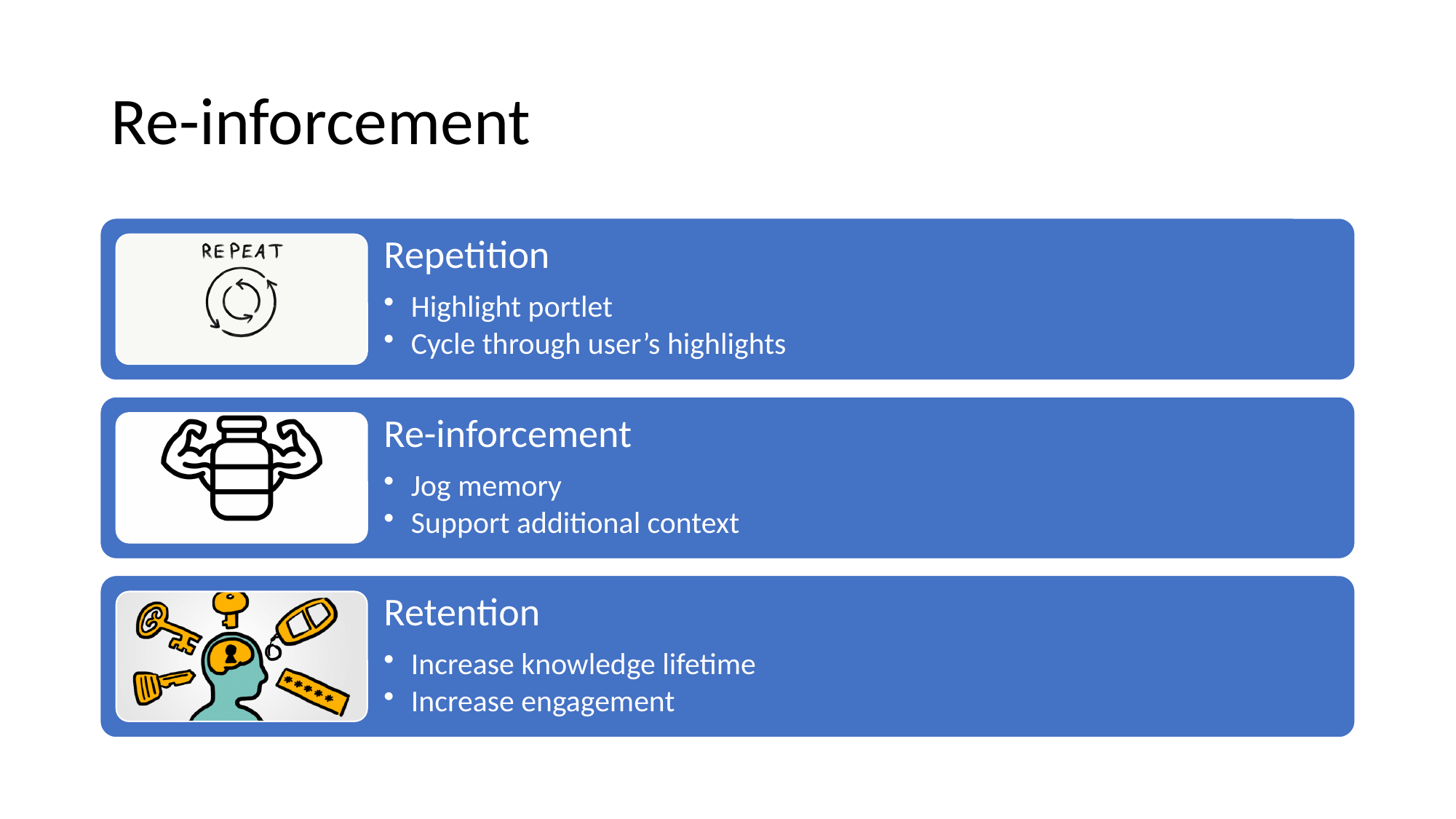

# Re-inforcement
Repetition
Highlight portlet
Cycle through user’s highlights
Re-inforcement
Jog memory
Support additional context
Retention
Increase knowledge lifetime
Increase engagement